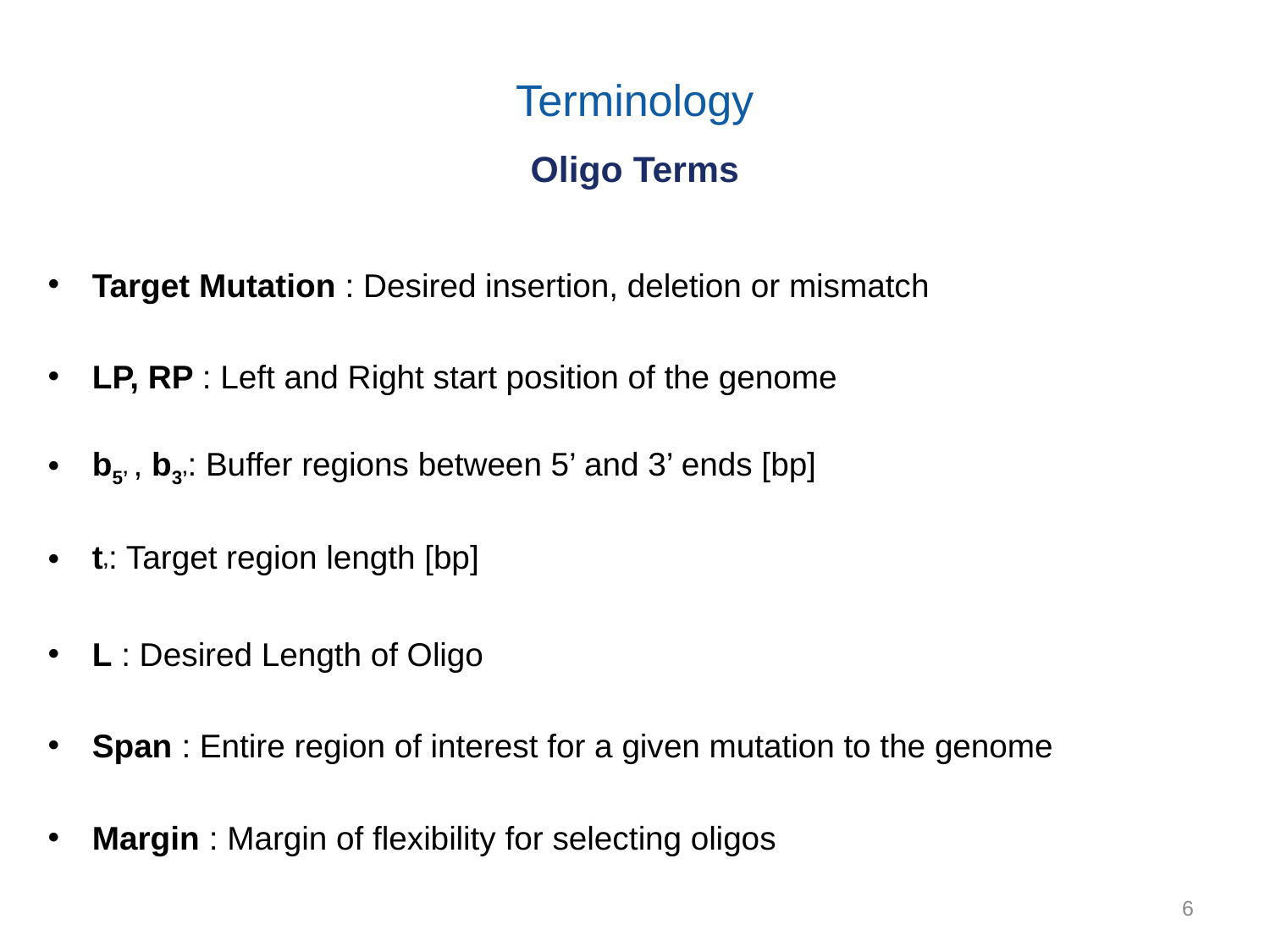

# Terminology Oligo Terms
Target Mutation : Desired insertion, deletion or mismatch

LP, RP : Left and Right start position of the genome

b5’ , b3’: Buffer regions between 5’ and 3’ ends [bp]

t’: Target region length [bp]

L : Desired Length of Oligo

Span : Entire region of interest for a given mutation to the genome

Margin : Margin of flexibility for selecting oligos

6